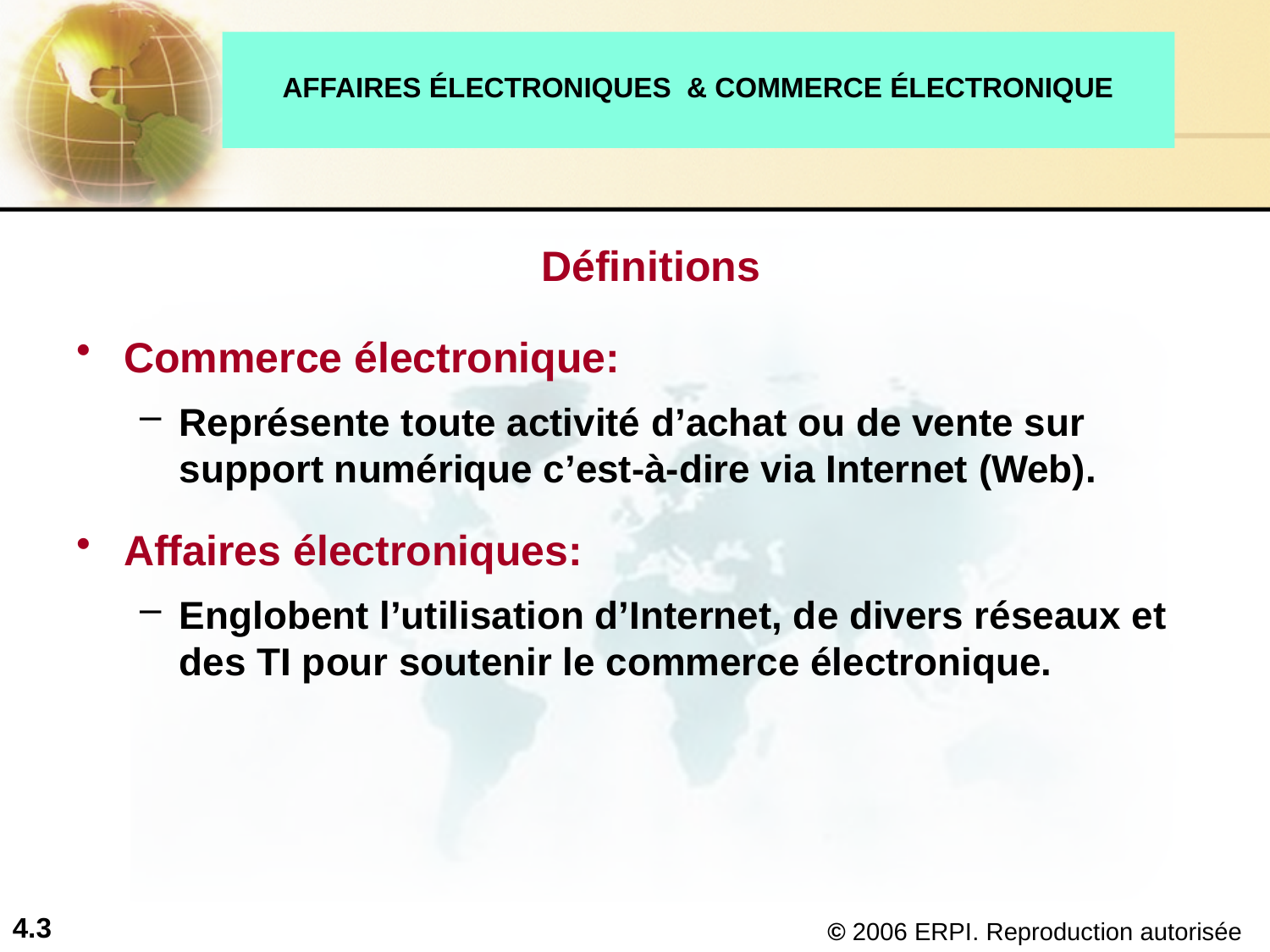

# AFFAIRES ÉLECTRONIQUES  & COMMERCE ÉLECTRONIQUE
Définitions
Commerce électronique:
Représente toute activité d’achat ou de vente sur support numérique c’est-à-dire via Internet (Web).
Affaires électroniques:
Englobent l’utilisation d’Internet, de divers réseaux et des TI pour soutenir le commerce électronique.